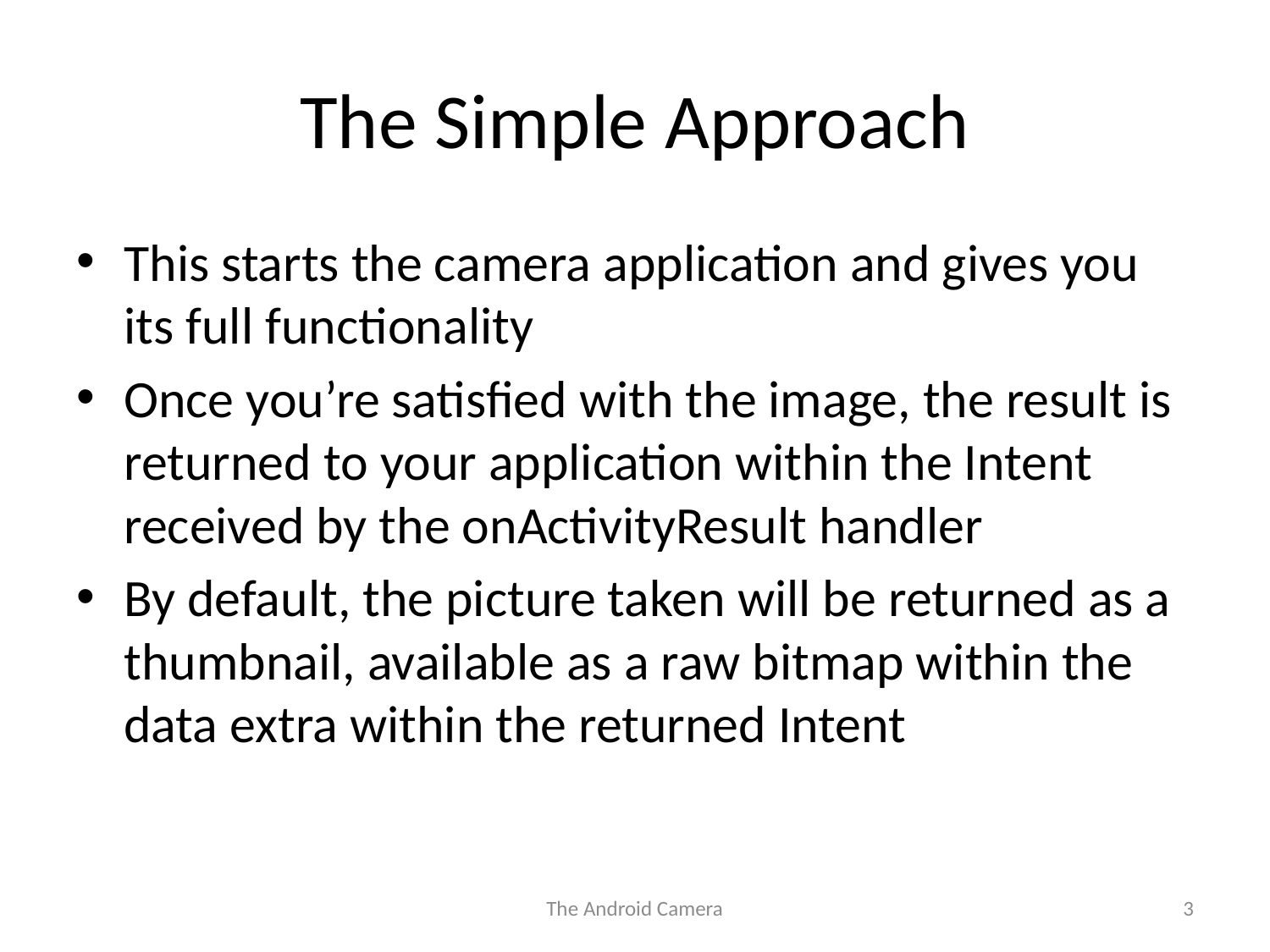

# The Simple Approach
This starts the camera application and gives you its full functionality
Once you’re satisfied with the image, the result is returned to your application within the Intent received by the onActivityResult handler
By default, the picture taken will be returned as a thumbnail, available as a raw bitmap within the data extra within the returned Intent
The Android Camera
3